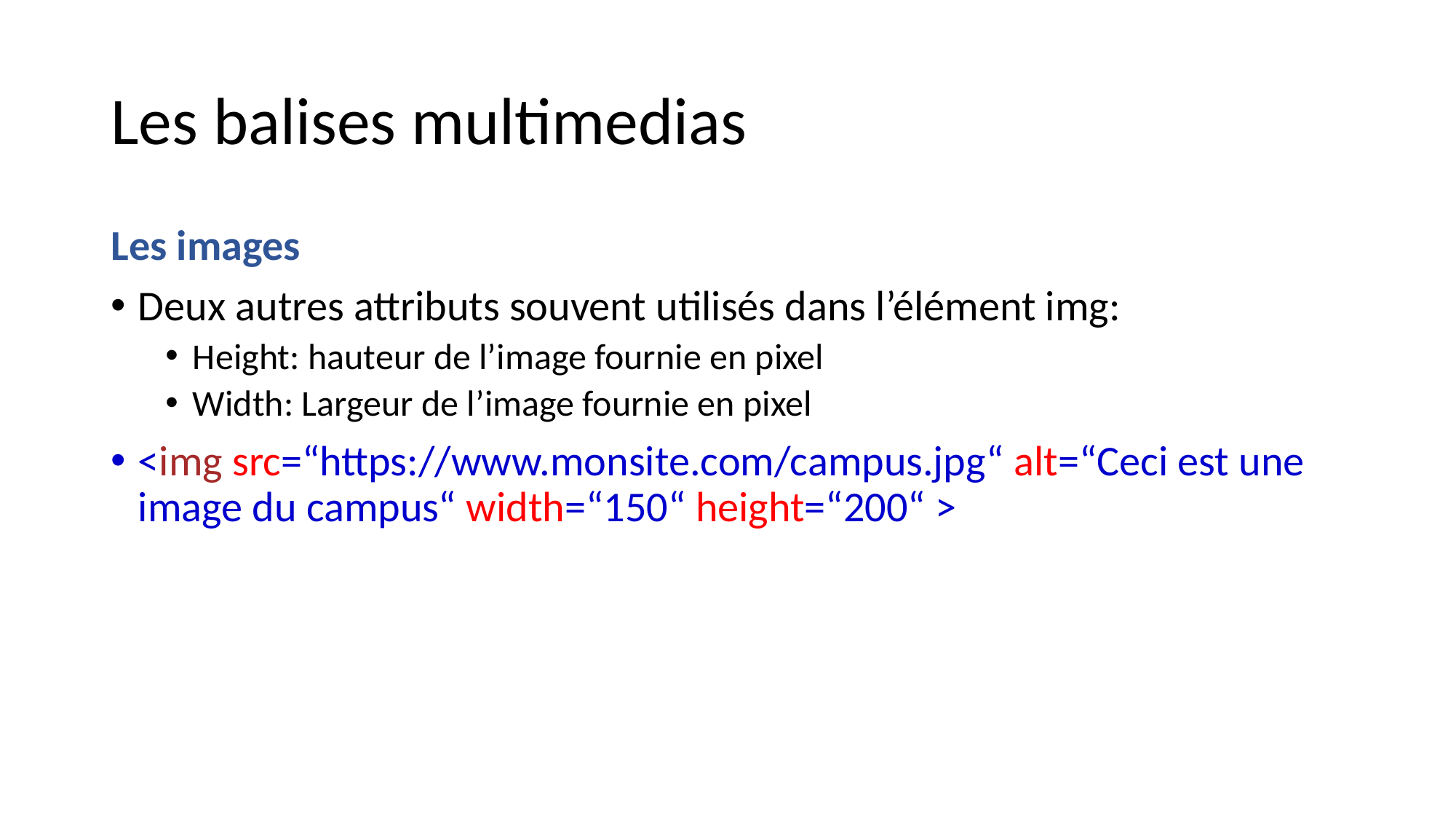

# Les balises multimedias
Les images
Deux autres attributs souvent utilisés dans l’élément img:
Height: hauteur de l’image fournie en pixel
Width: Largeur de l’image fournie en pixel
<img src=“https://www.monsite.com/campus.jpg“ alt=“Ceci est une image du campus“ width=“150“ height=“200“ >